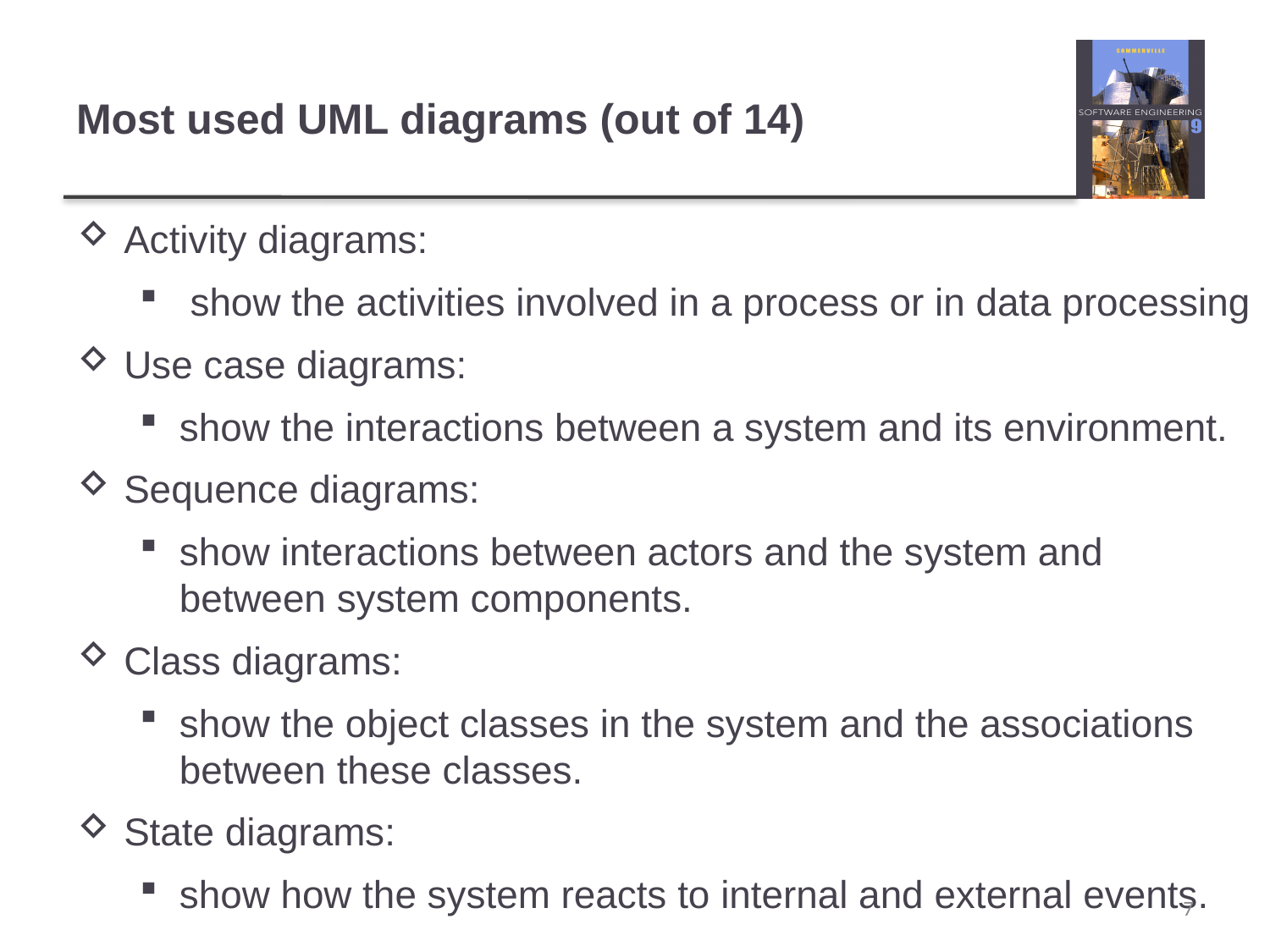

# Most used UML diagrams (out of 14)
Activity diagrams:
 show the activities involved in a process or in data processing
Use case diagrams:
show the interactions between a system and its environment.
Sequence diagrams:
show interactions between actors and the system and between system components.
Class diagrams:
show the object classes in the system and the associations between these classes.
State diagrams:
show how the system reacts to internal and external events.
7